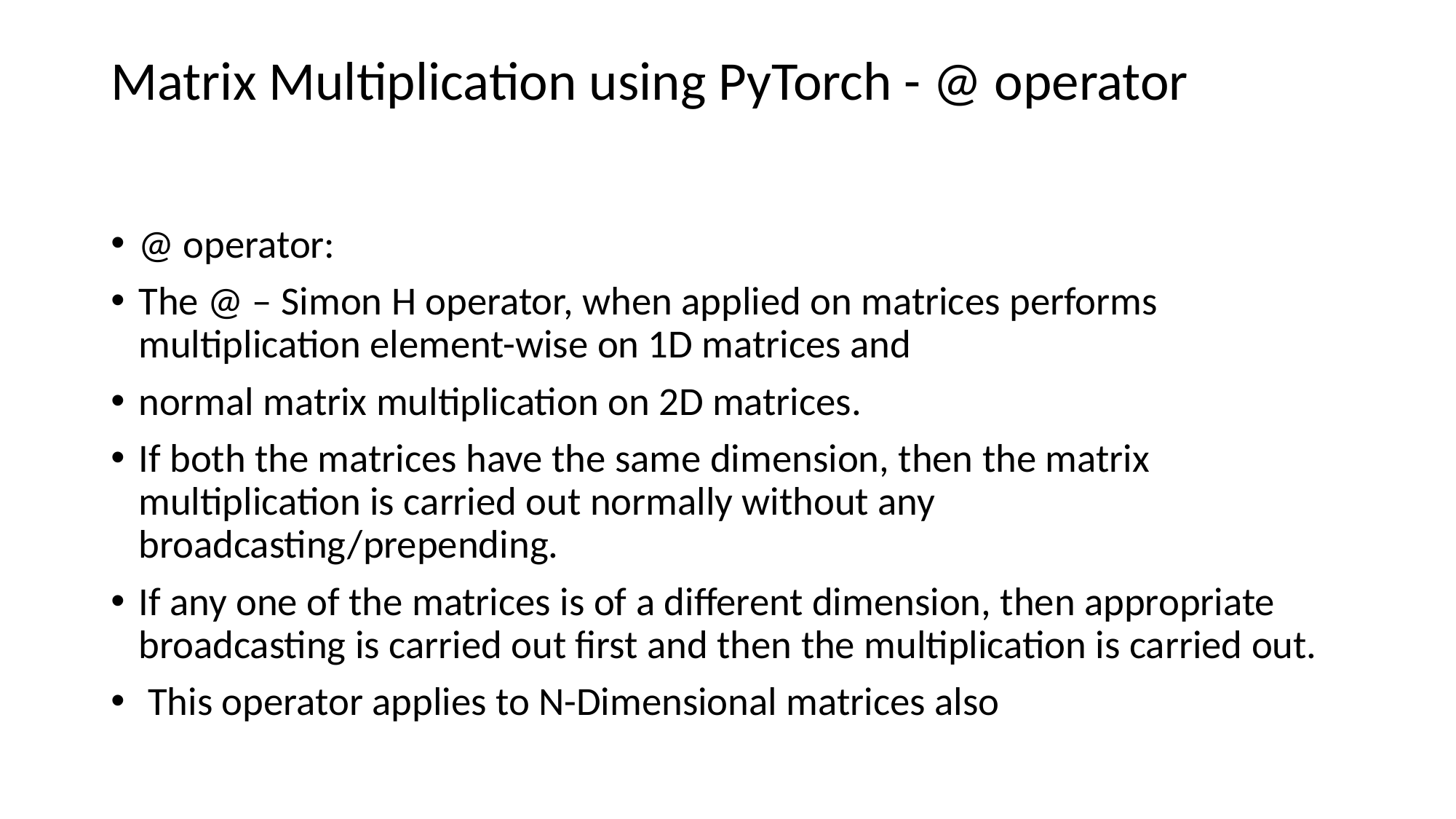

# Matrix Multiplication using PyTorch - @ operator
@ operator:
The @ – Simon H operator, when applied on matrices performs multiplication element-wise on 1D matrices and
normal matrix multiplication on 2D matrices.
If both the matrices have the same dimension, then the matrix multiplication is carried out normally without any broadcasting/prepending.
If any one of the matrices is of a different dimension, then appropriate broadcasting is carried out first and then the multiplication is carried out.
 This operator applies to N-Dimensional matrices also